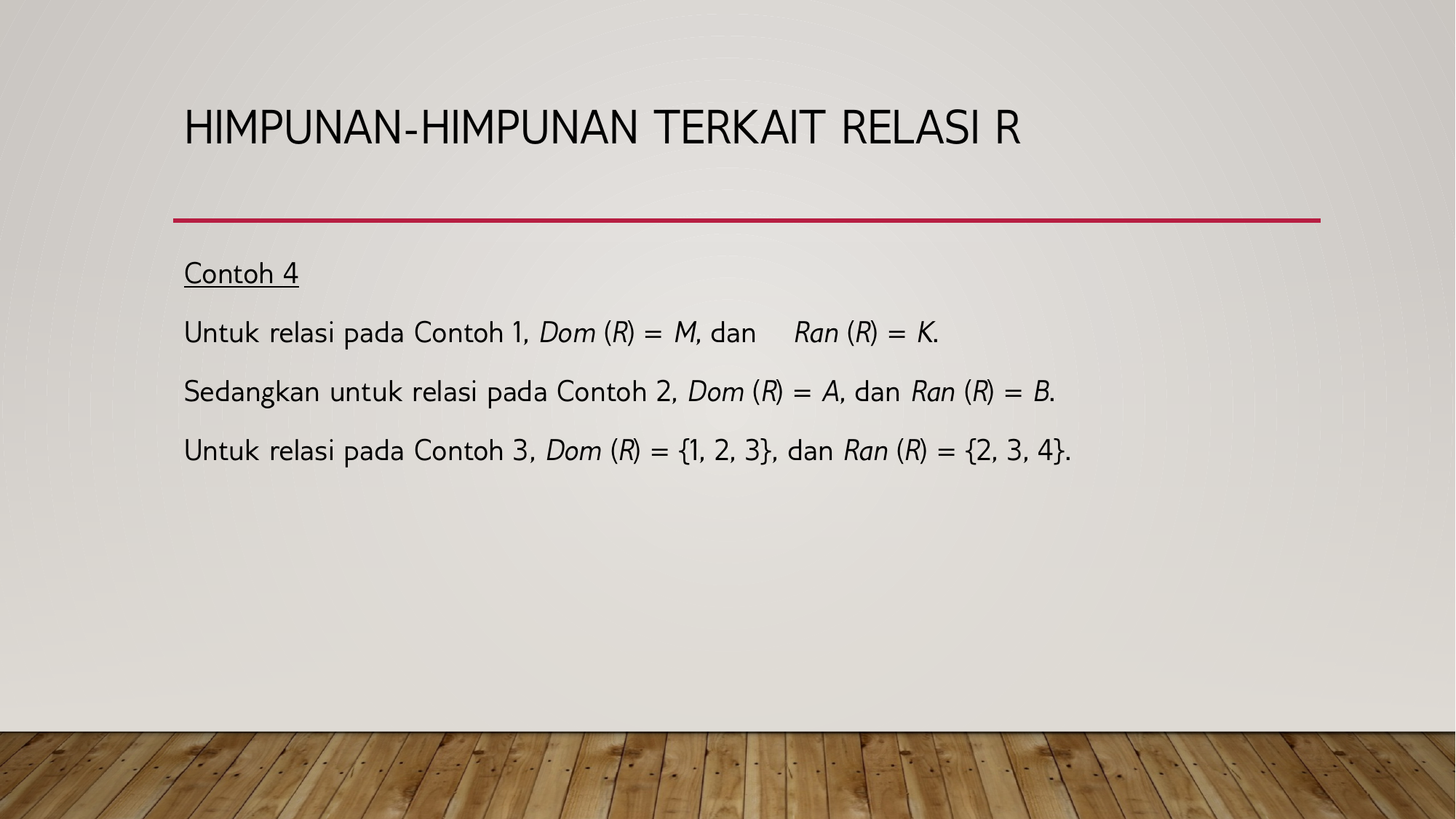

# Himpunan-himpunan terkait relasi r
Contoh 4
Untuk relasi pada Contoh 1, Dom (R) = M, dan    Ran (R) = K.
Sedangkan untuk relasi pada Contoh 2, Dom (R) = A, dan Ran (R) = B.
Untuk relasi pada Contoh 3, Dom (R) = {1, 2, 3}, dan Ran (R) = {2, 3, 4}.